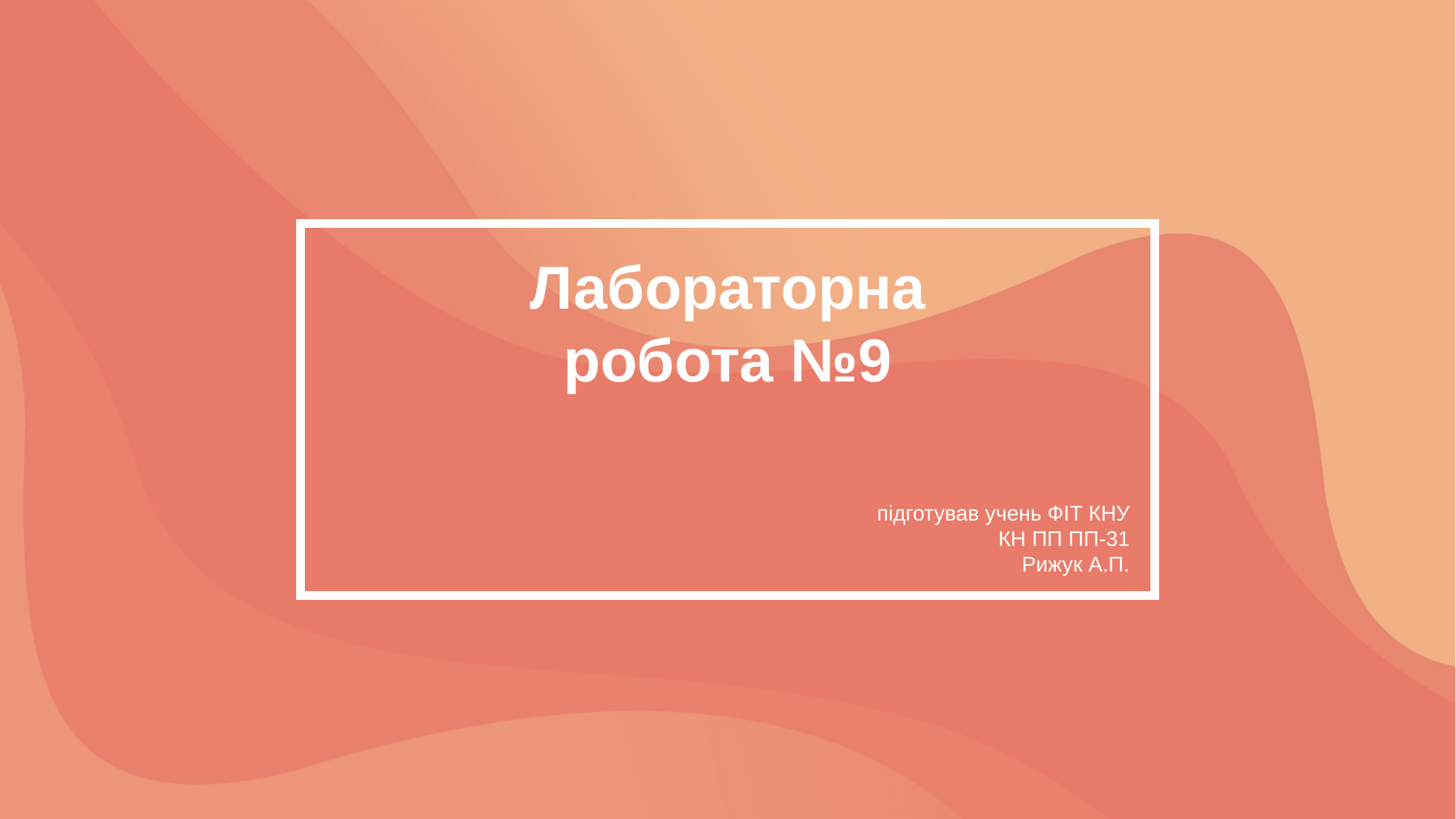

Лабораторна робота №9
підготував учень ФІТ КНУ КН ПП ПП-31
Рижук А.П.